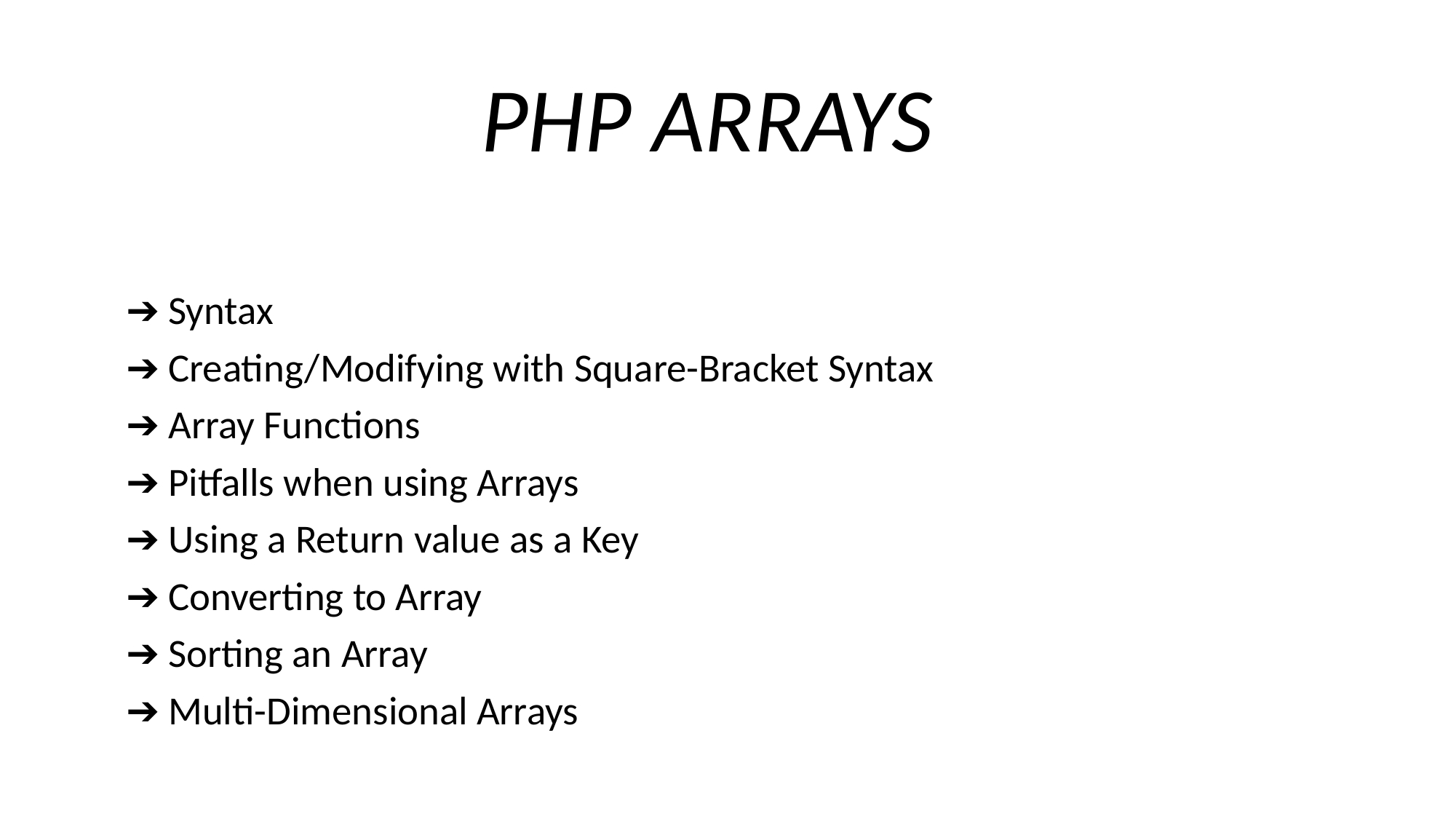

# PHP ARRAYS

➔ Syntax
➔ Creating/Modifying with Square-Bracket Syntax
➔ Array Functions
➔ Pitfalls when using Arrays
➔ Using a Return value as a Key
➔ Converting to Array
➔ Sorting an Array
➔ Multi-Dimensional Arrays